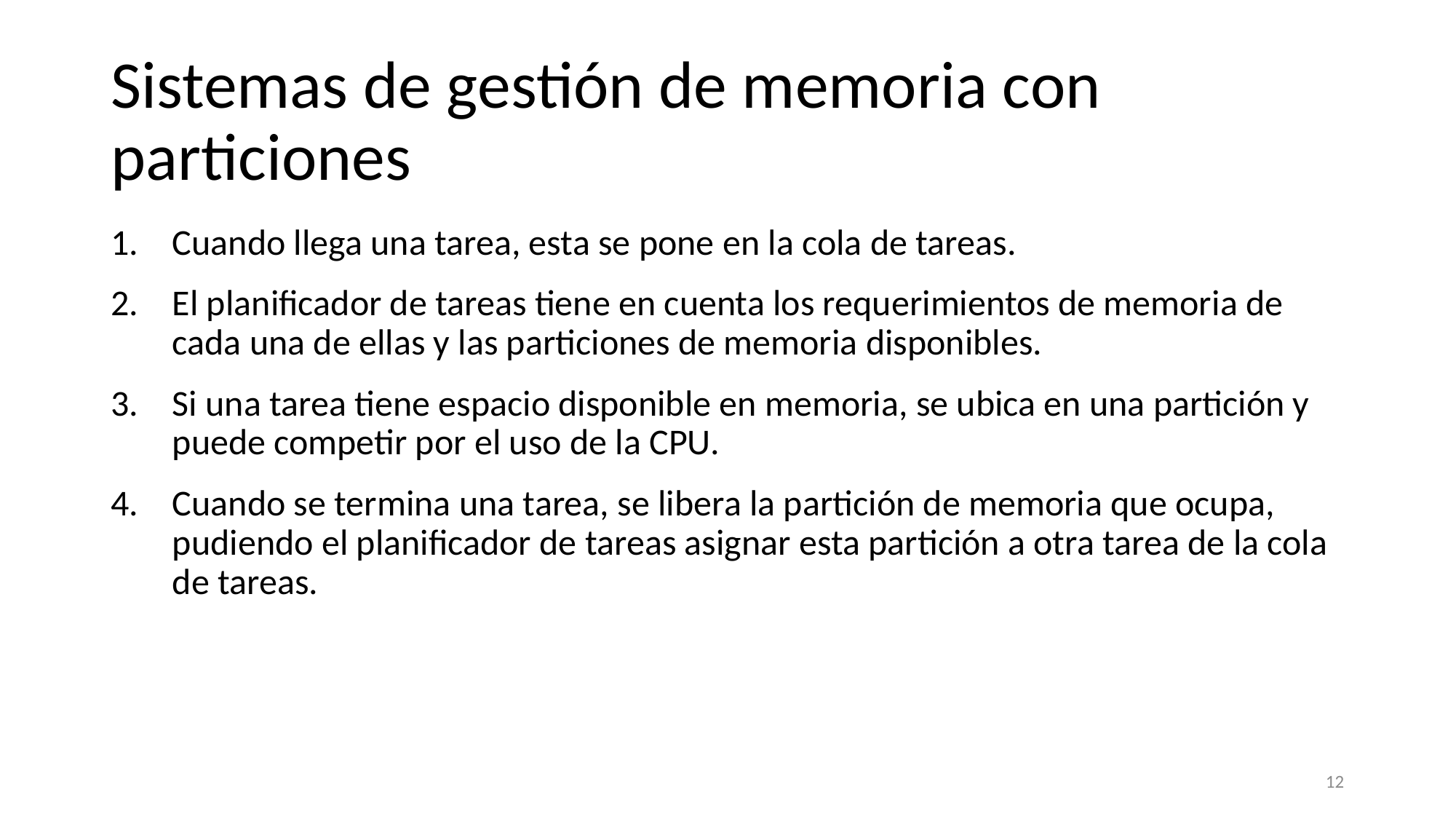

# Sistemas de gestión de memoria con particiones
Cuando llega una tarea, esta se pone en la cola de tareas.
El planificador de tareas tiene en cuenta los requerimientos de memoria de cada una de ellas y las particiones de memoria disponibles.
Si una tarea tiene espacio disponible en memoria, se ubica en una partición y puede competir por el uso de la CPU.
Cuando se termina una tarea, se libera la partición de memoria que ocupa, pudiendo el planificador de tareas asignar esta partición a otra tarea de la cola de tareas.

12